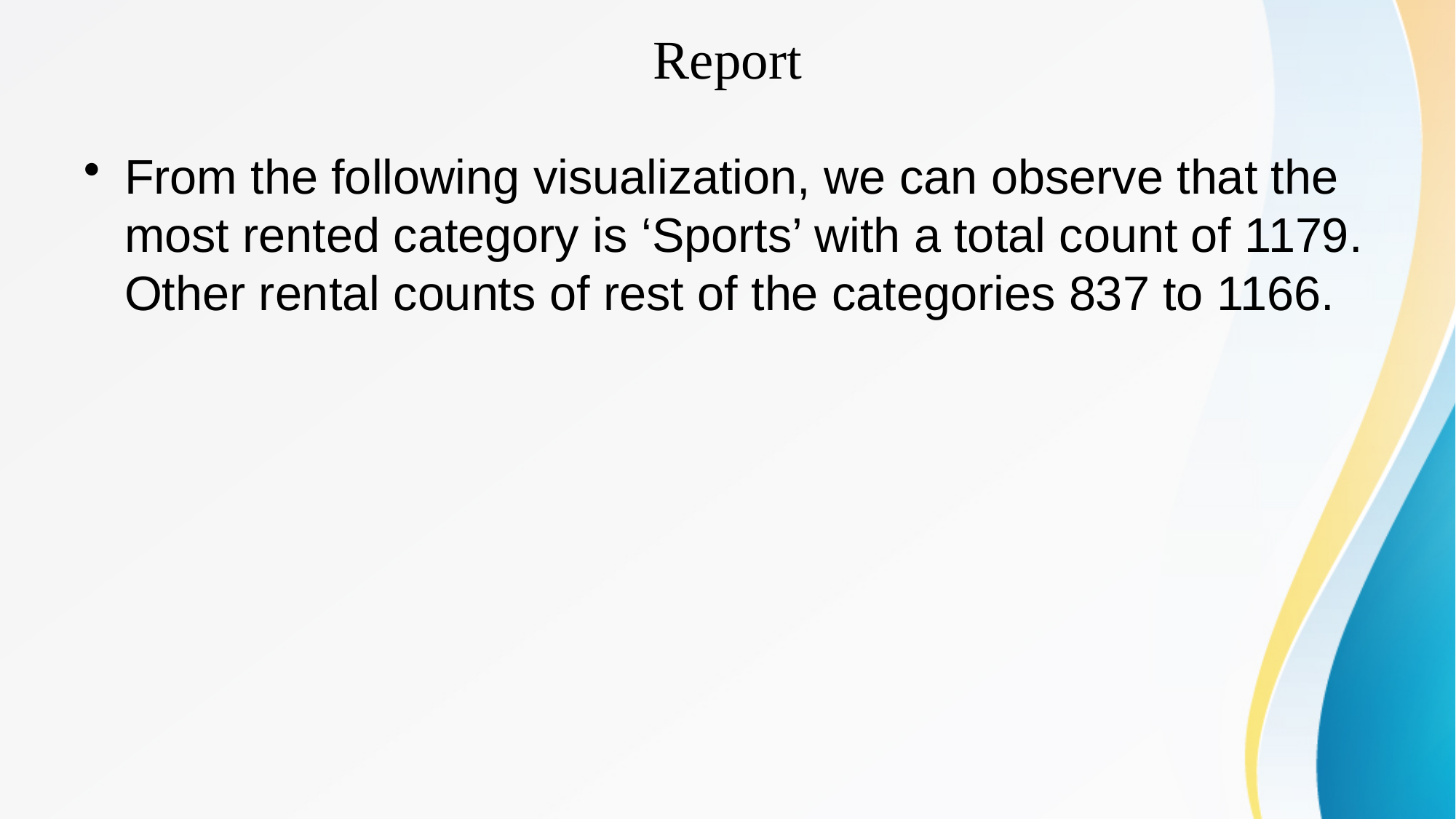

# Report
From the following visualization, we can observe that the most rented category is ‘Sports’ with a total count of 1179. Other rental counts of rest of the categories 837 to 1166.